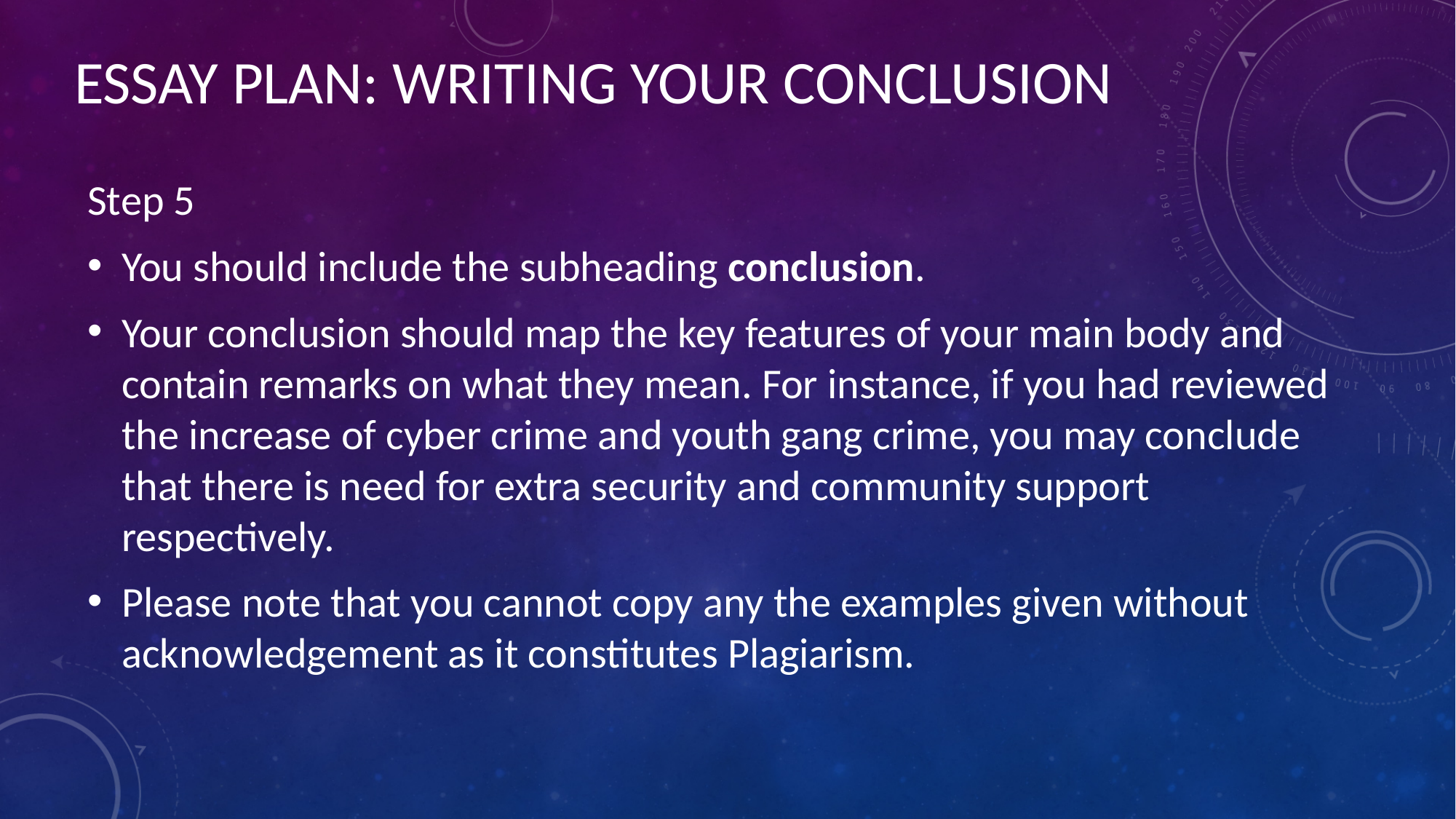

# Essay plan: writing your conclusion
Step 5
You should include the subheading conclusion.
Your conclusion should map the key features of your main body and contain remarks on what they mean. For instance, if you had reviewed the increase of cyber crime and youth gang crime, you may conclude that there is need for extra security and community support respectively.
Please note that you cannot copy any the examples given without acknowledgement as it constitutes Plagiarism.